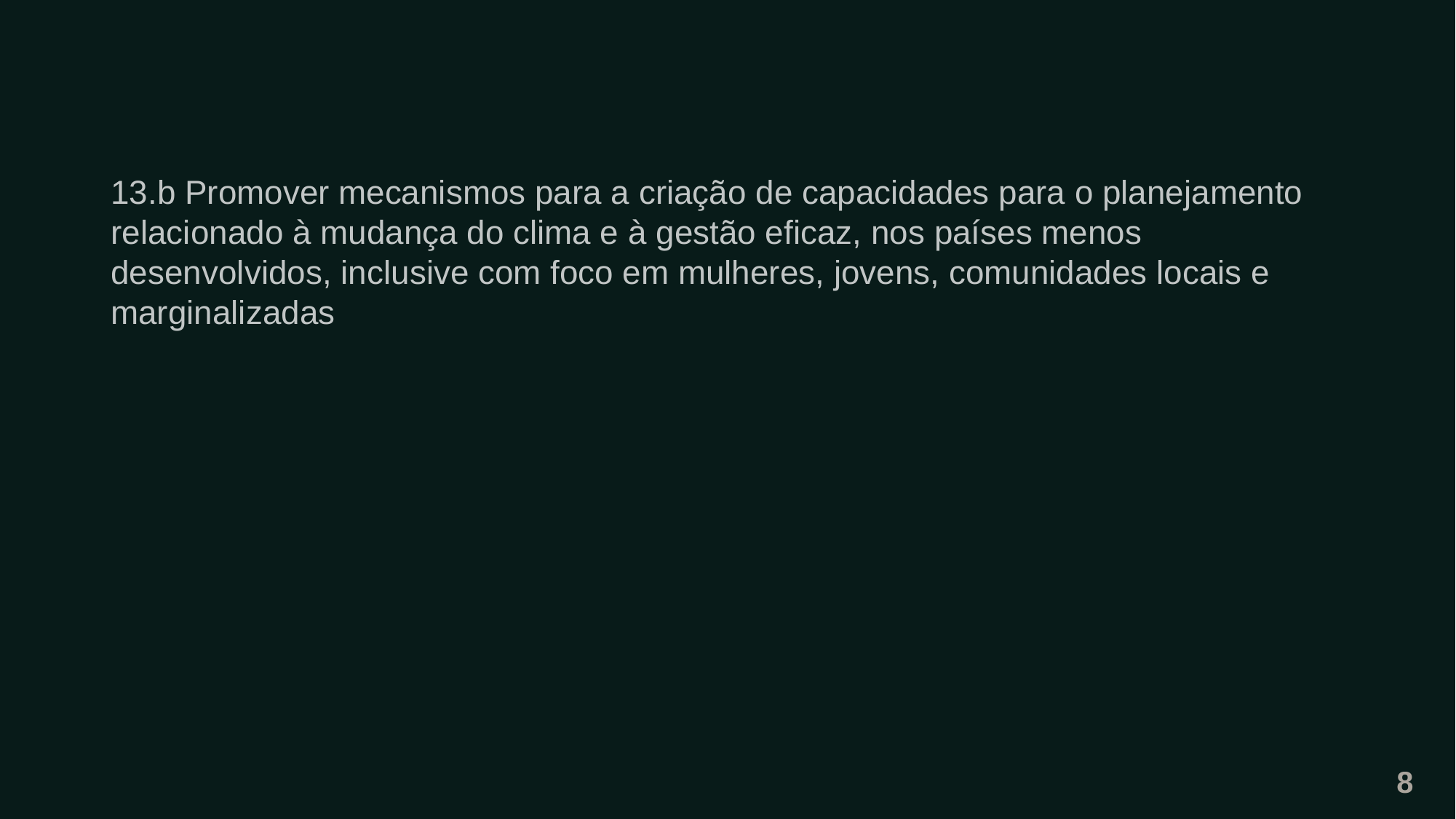

# 13.b Promover mecanismos para a criação de capacidades para o planejamento relacionado à mudança do clima e à gestão eficaz, nos países menos desenvolvidos, inclusive com foco em mulheres, jovens, comunidades locais e marginalizadas
8